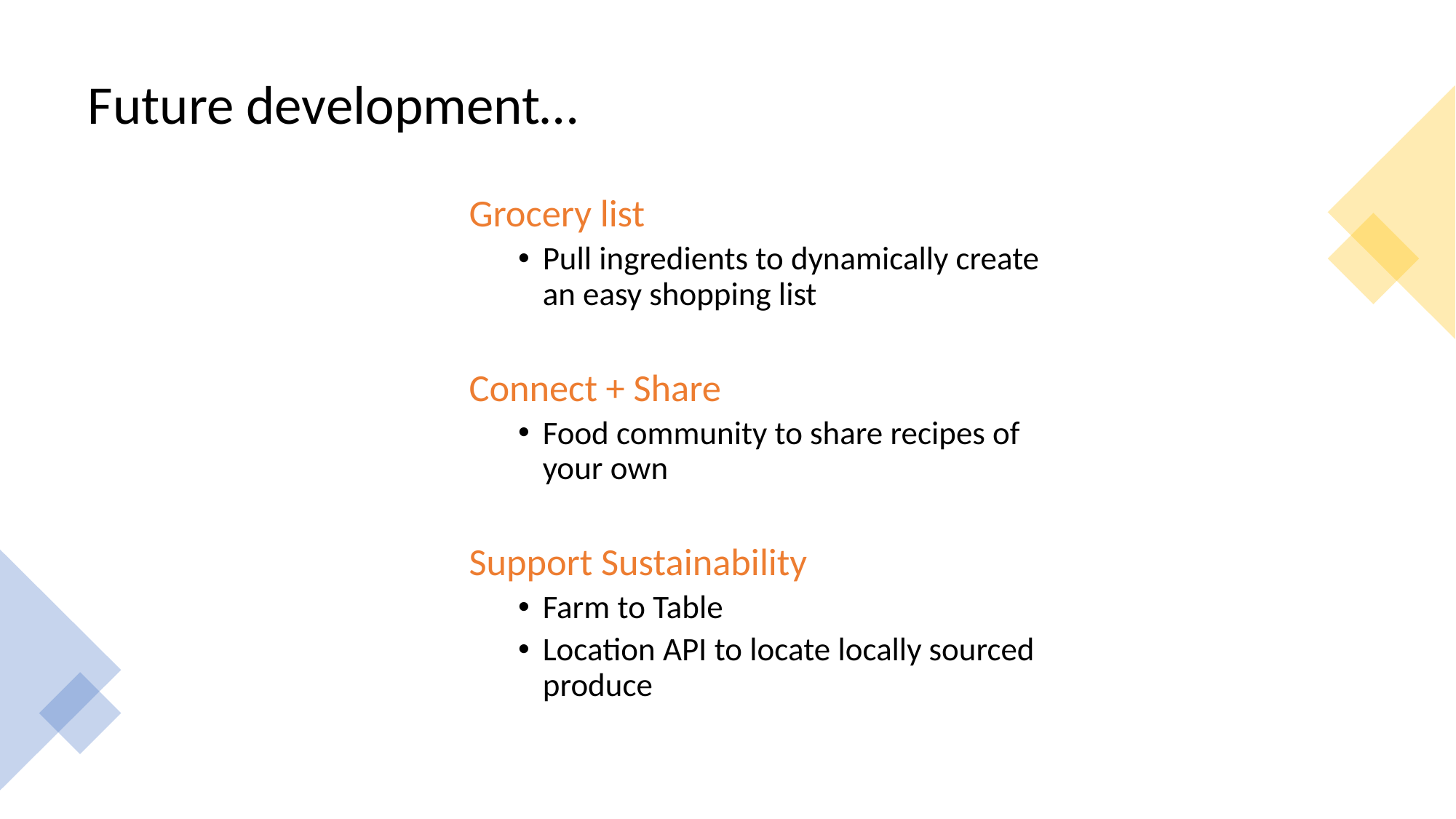

# Future development…

Grocery list
Pull ingredients to dynamically create an easy shopping list

Connect + Share
Food community to share recipes of your own

Support Sustainability
Farm to Table
Location API to locate locally sourced produce